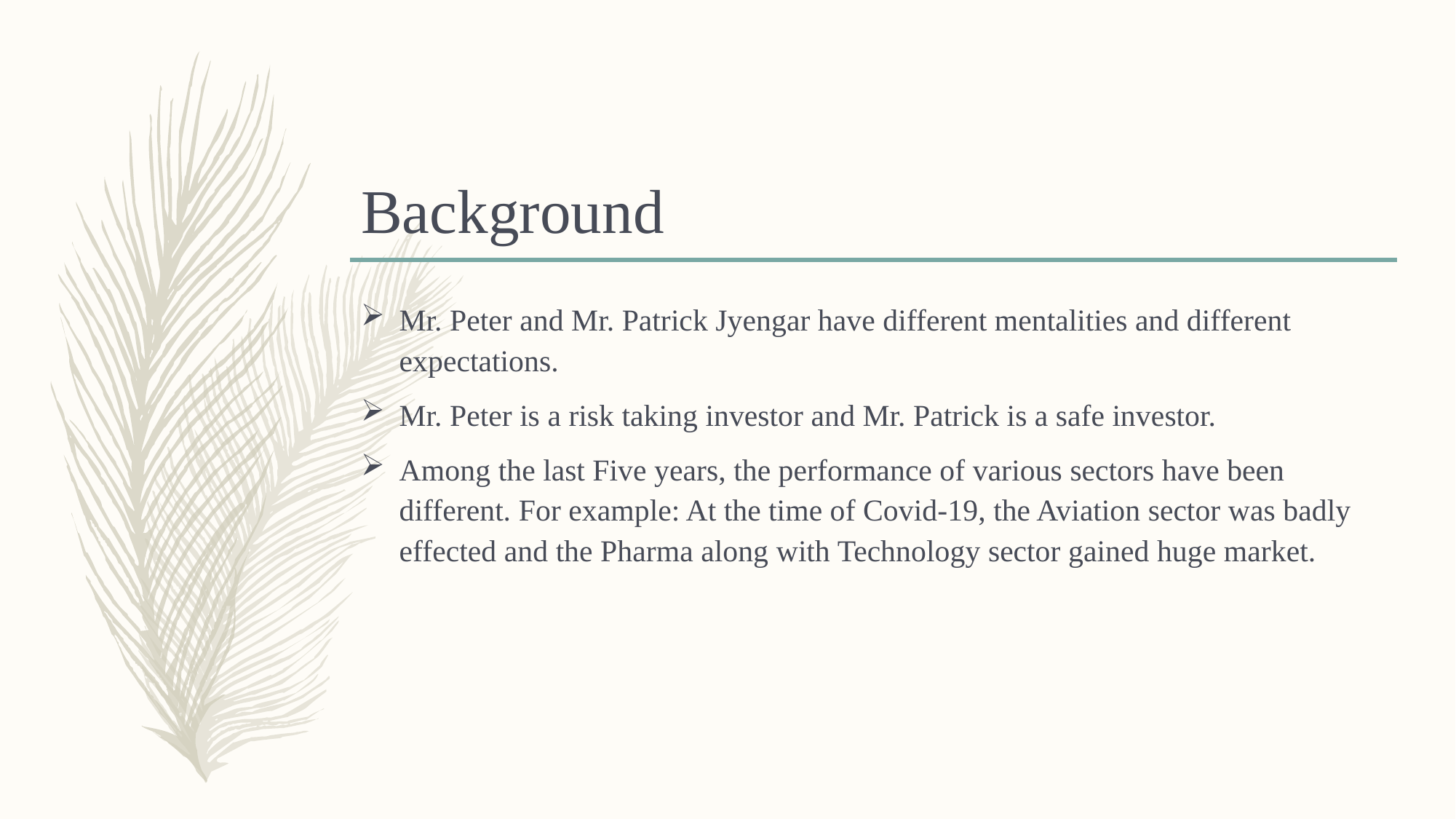

# Background
Mr. Peter and Mr. Patrick Jyengar have different mentalities and different expectations.
Mr. Peter is a risk taking investor and Mr. Patrick is a safe investor.
Among the last Five years, the performance of various sectors have been different. For example: At the time of Covid-19, the Aviation sector was badly effected and the Pharma along with Technology sector gained huge market.